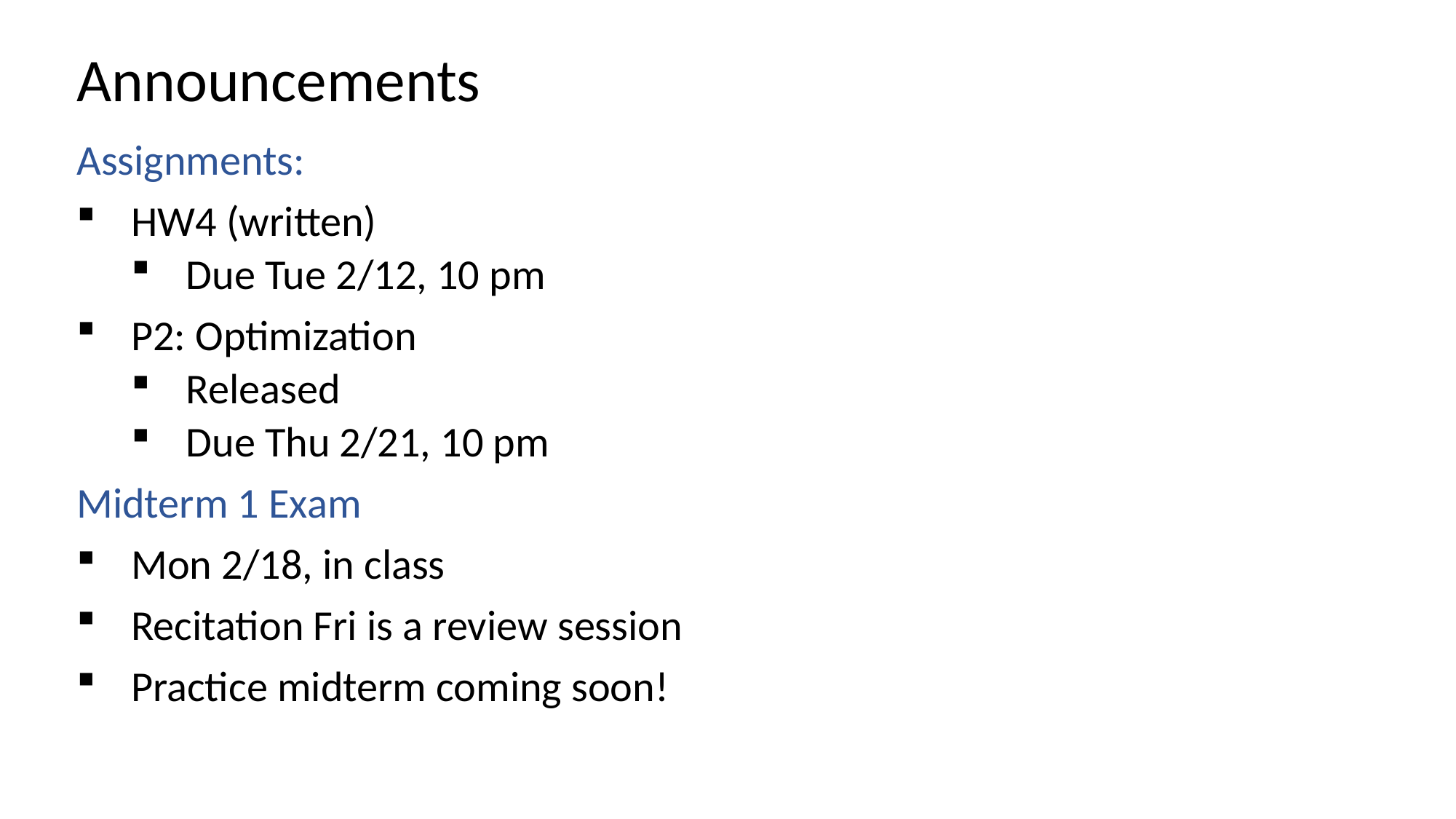

# Announcements
Assignments:
HW4 (written)
Due Tue 2/12, 10 pm
P2: Optimization
Released
Due Thu 2/21, 10 pm
Midterm 1 Exam
Mon 2/18, in class
Recitation Fri is a review session
Practice midterm coming soon!